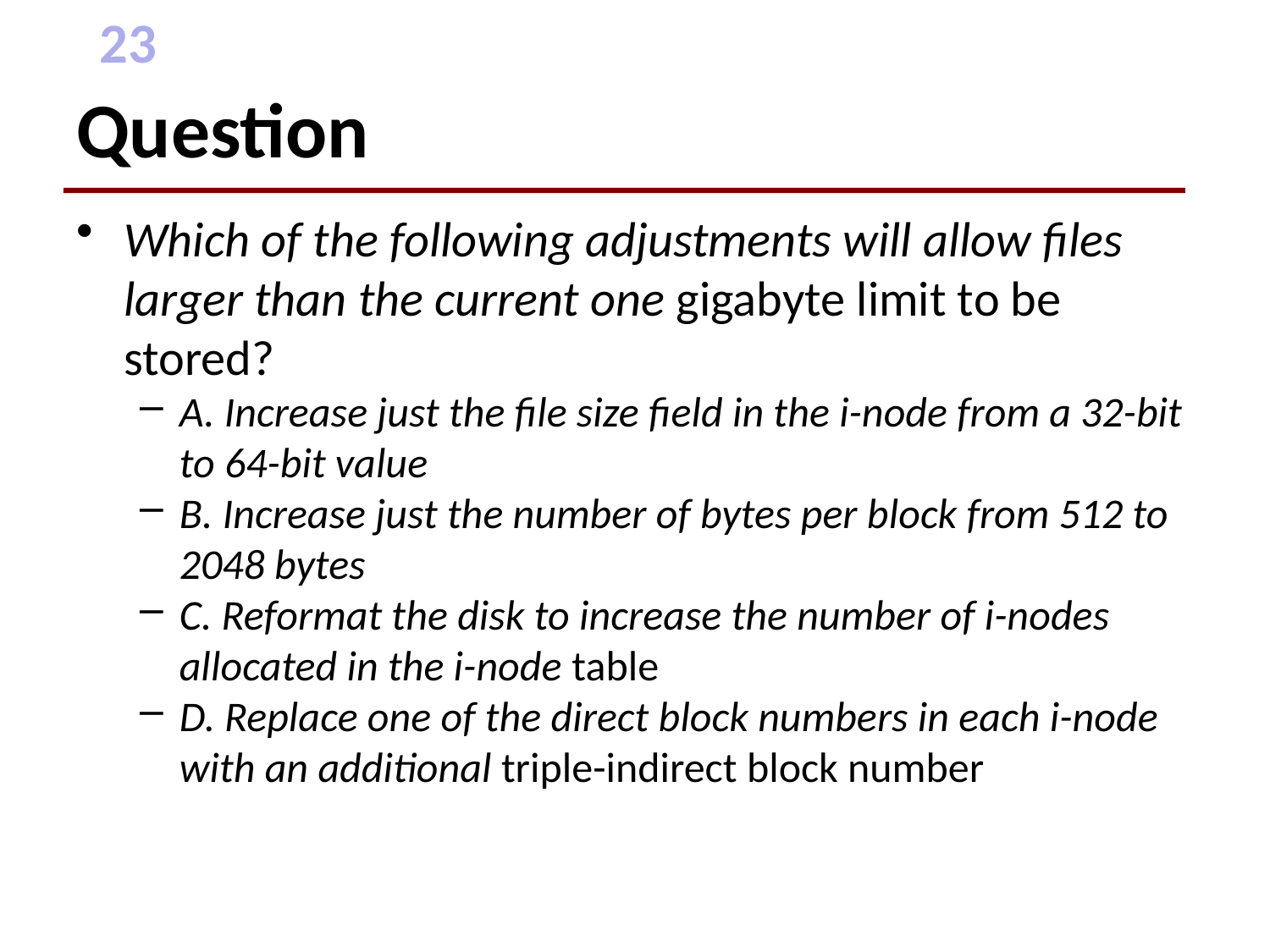

# Question
Which of the following adjustments will allow files larger than the current one gigabyte limit to be stored?
A. Increase just the file size field in the i-node from a 32-bit to 64-bit value
B. Increase just the number of bytes per block from 512 to 2048 bytes
C. Reformat the disk to increase the number of i-nodes allocated in the i-node table
D. Replace one of the direct block numbers in each i-node with an additional triple-indirect block number
23